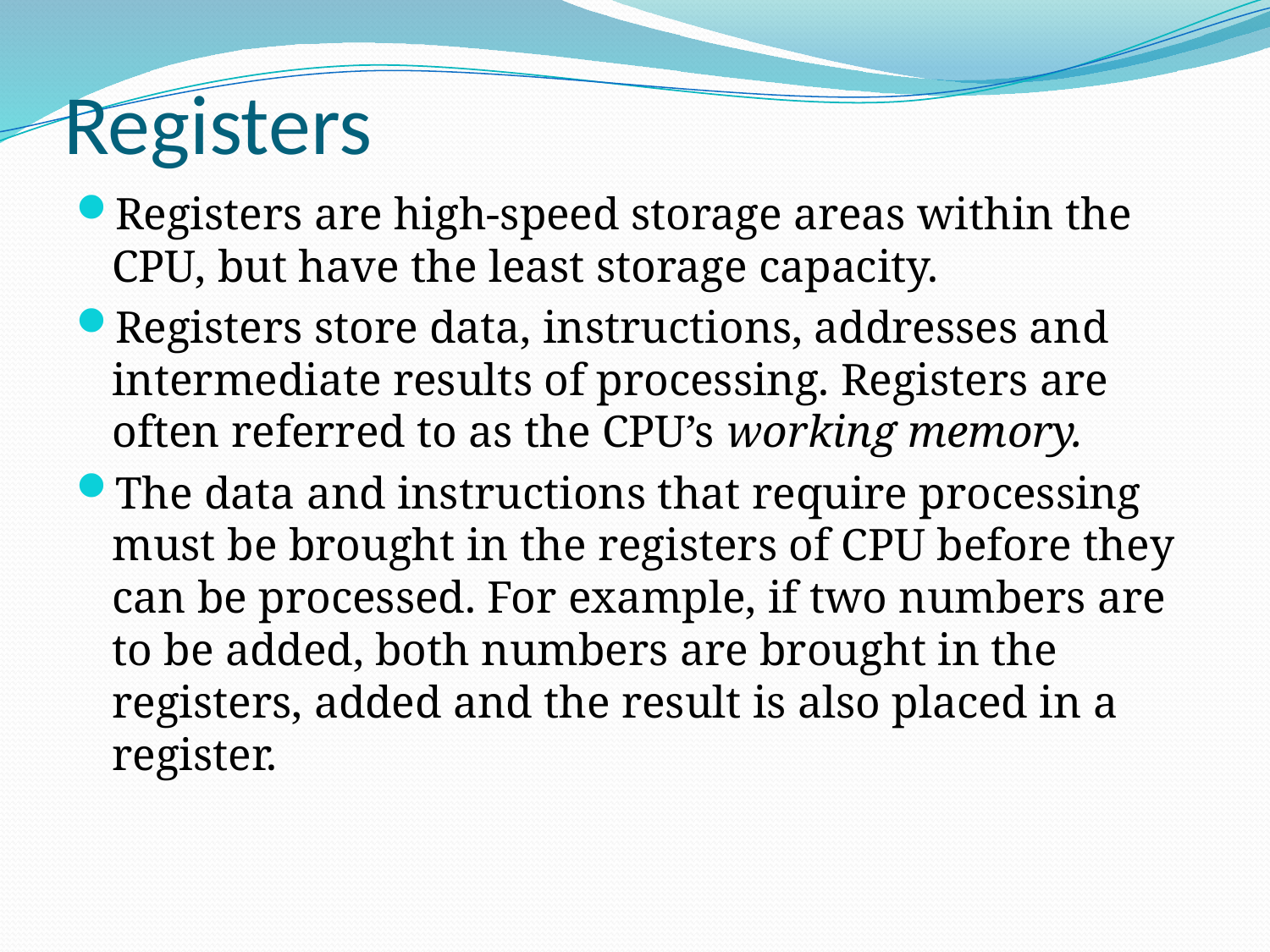

# Registers
Registers are high-speed storage areas within the CPU, but have the least storage capacity.
Registers store data, instructions, addresses and intermediate results of processing. Registers are often referred to as the CPU’s working memory.
The data and instructions that require processing must be brought in the registers of CPU before they can be processed. For example, if two numbers are to be added, both numbers are brought in the registers, added and the result is also placed in a register.